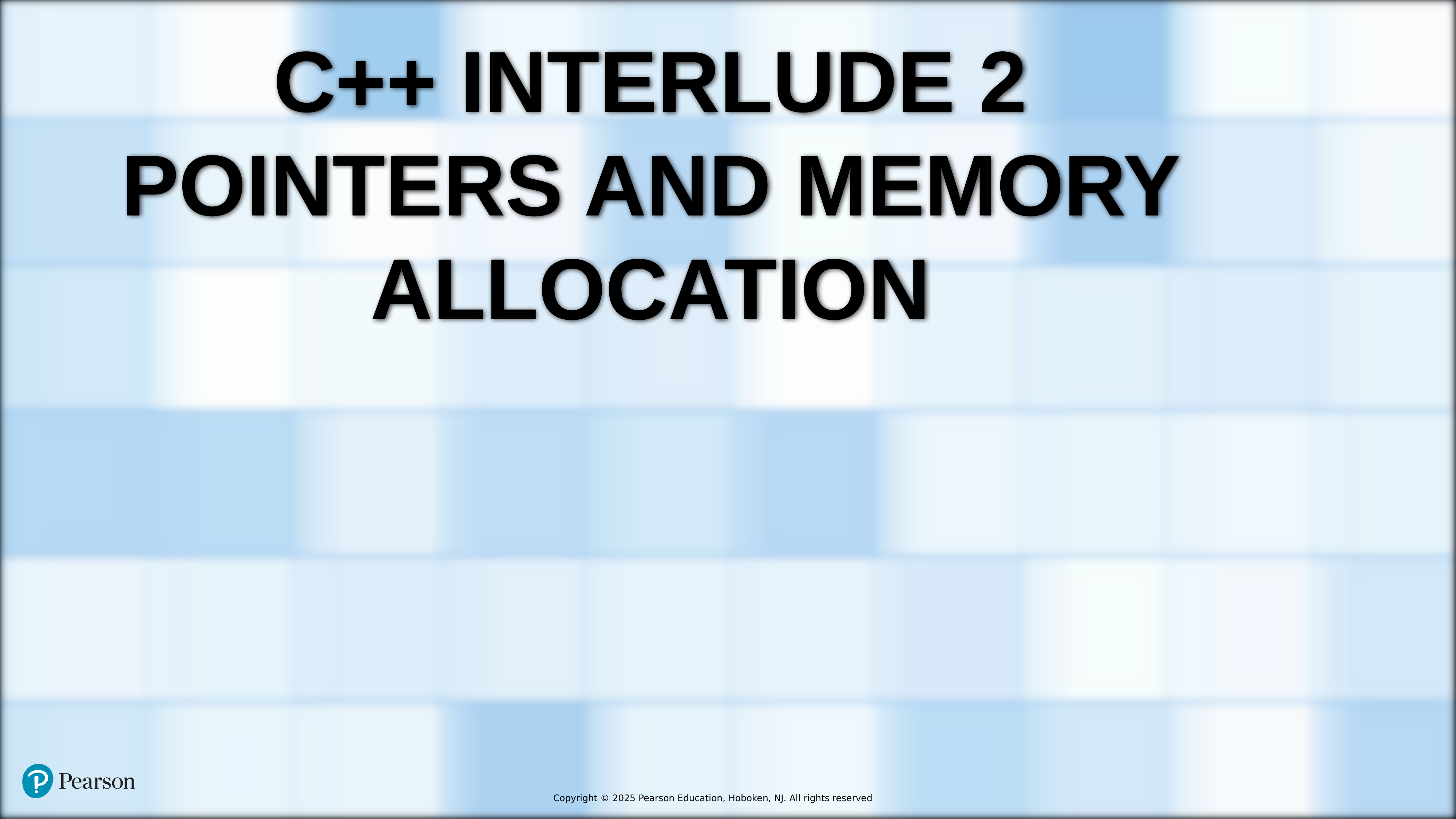

# C++ Interlude 2
Pointers and Memory allocation